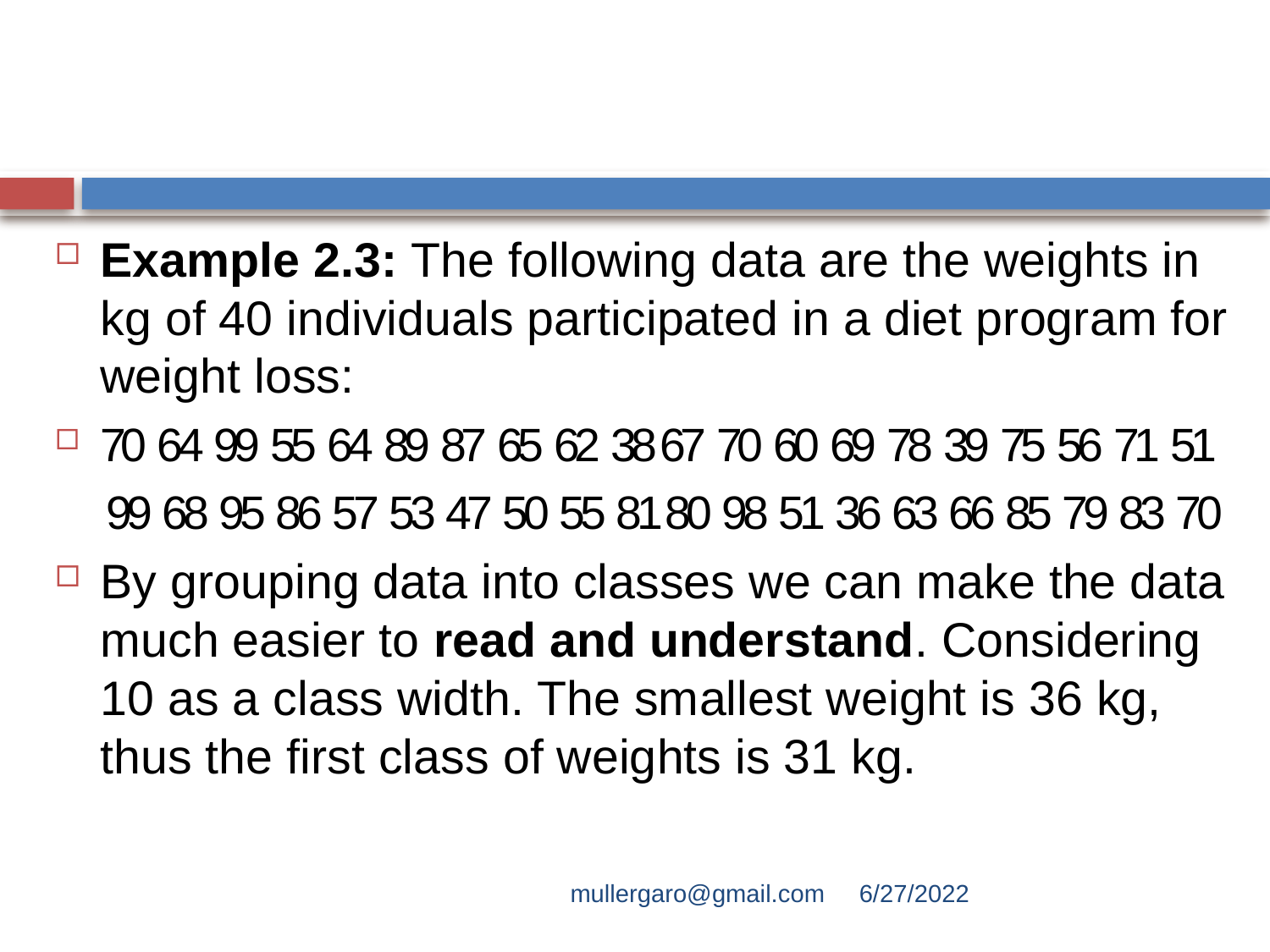

#
Example 2.3: The following data are the weights in kg of 40 individuals participated in a diet program for weight loss:
70  64  99  55  64  89  87  65  62  38 67  70  60  69  78  39  75  56  71  51
      99  68  95  86  57  53  47  50  55  81 80  98  51  36  63  66  85  79  83  70
By grouping data into classes we can make the data much easier to read and understand. Considering 10 as a class width. The smallest weight is 36 kg, thus the first class of weights is 31 kg.
mullergaro@gmail.com
6/27/2022